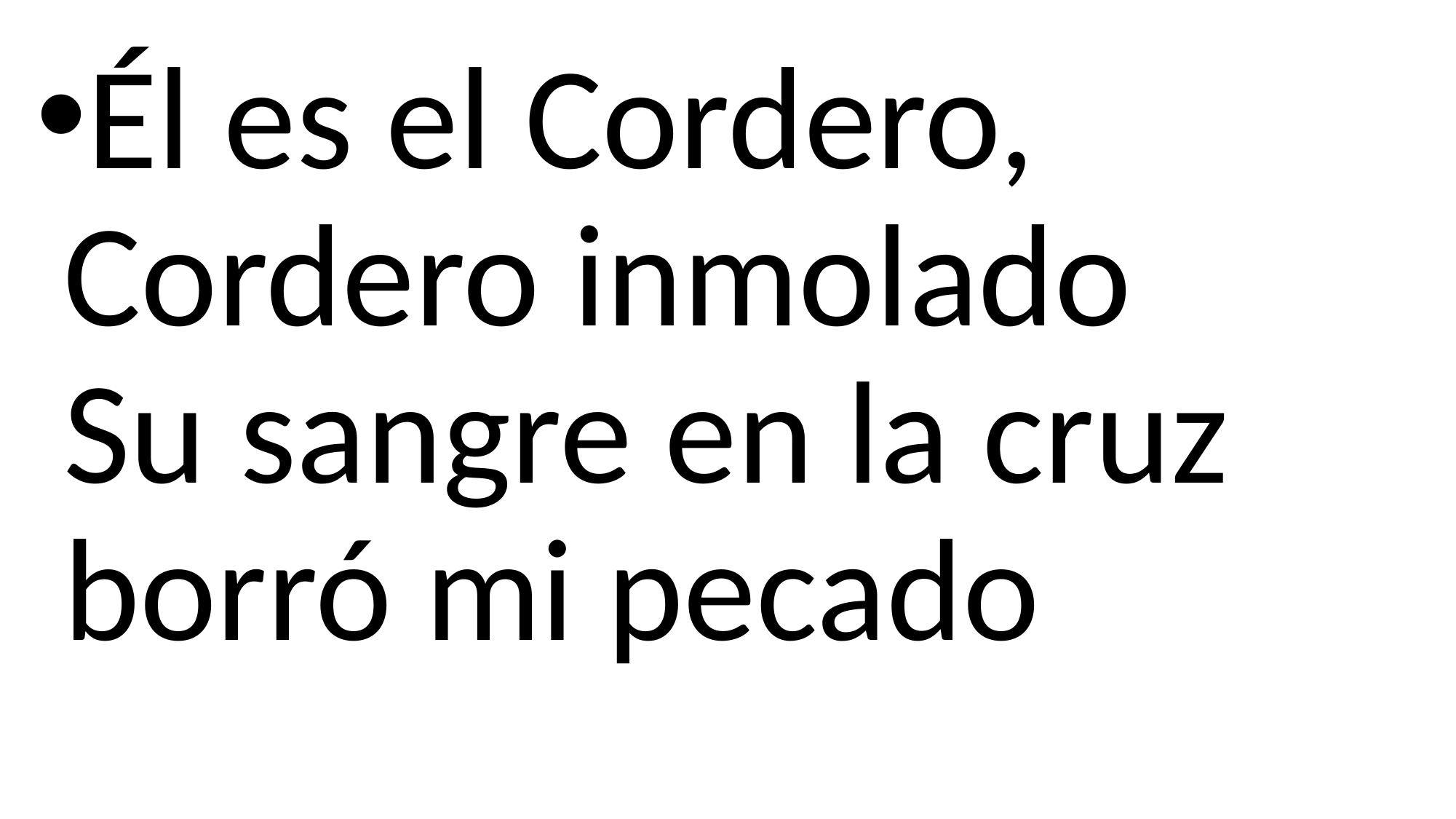

Él es el Cordero, Cordero inmolado
Su sangre en la cruz borró mi pecado